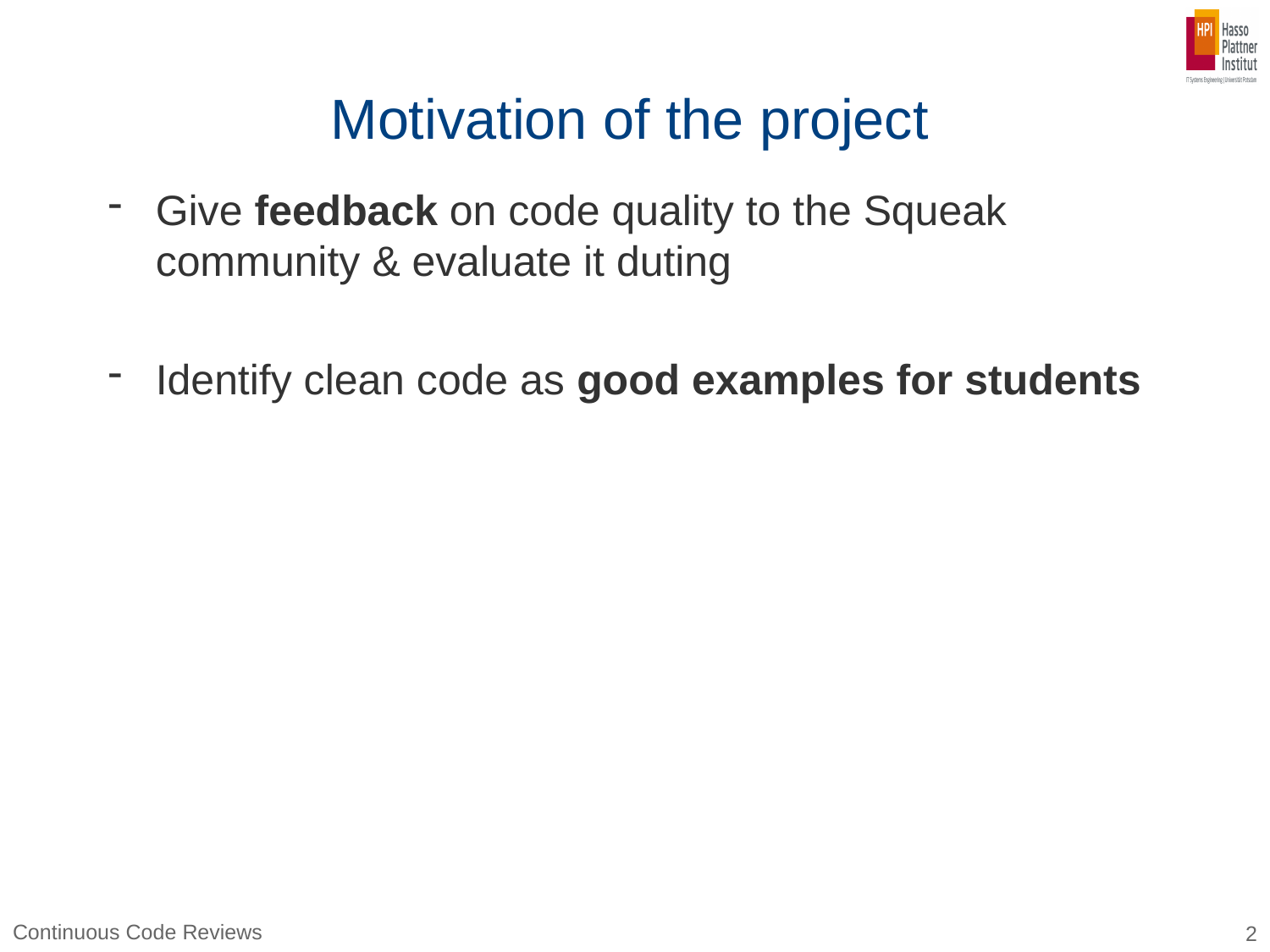

# Motivation of the project
Give feedback on code quality to the Squeak community & evaluate it duting

Identify clean code as good examples for students
Continuous Code Reviews
2